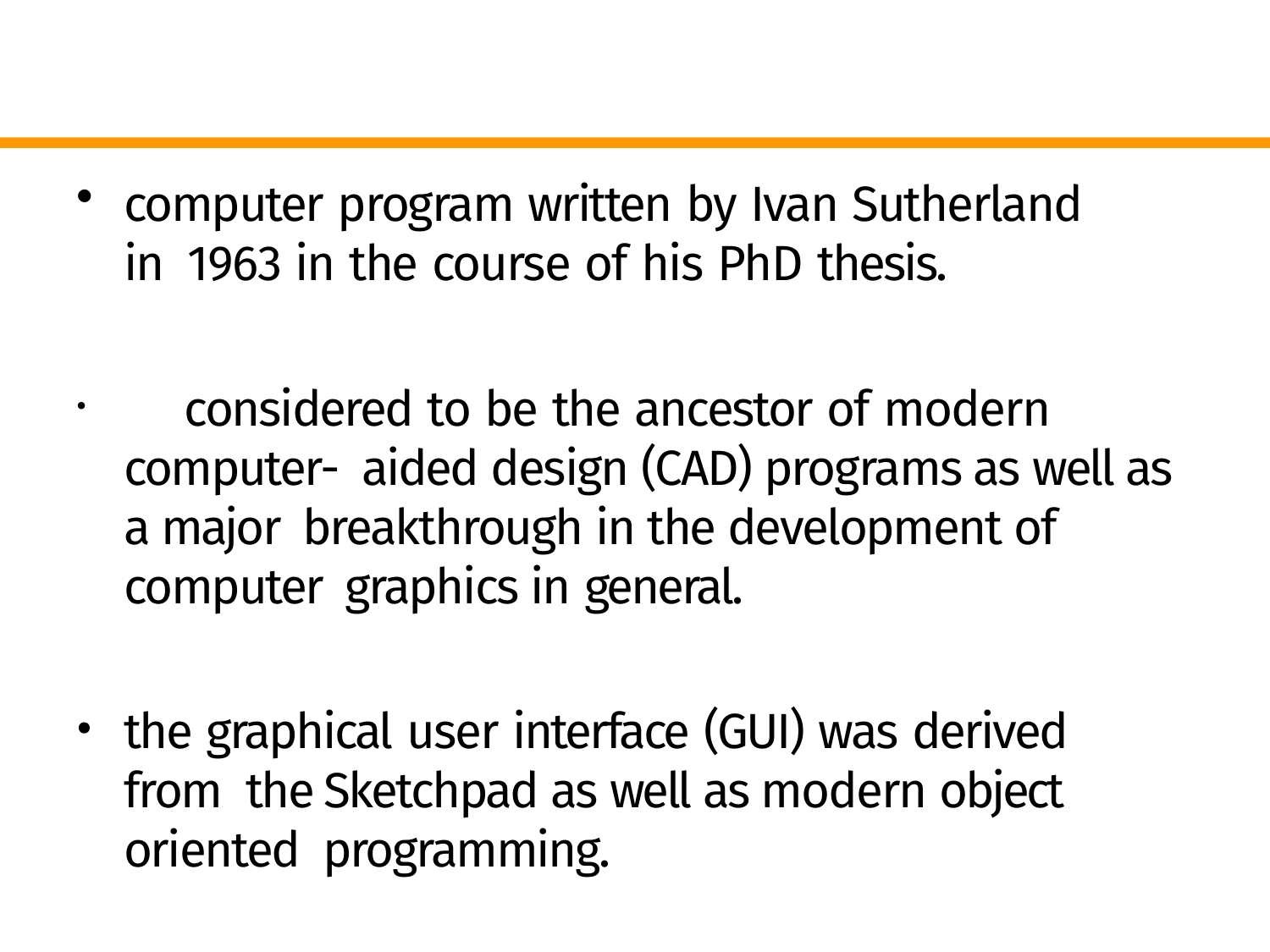

computer program written by Ivan Sutherland in  1963 in the course of his PhD thesis.

	considered to be the ancestor of modern computer-  aided design (CAD) programs as well as a major  breakthrough in the development of computer  graphics in general.

the graphical user interface (GUI) was derived from  the Sketchpad as well as modern object oriented  programming.